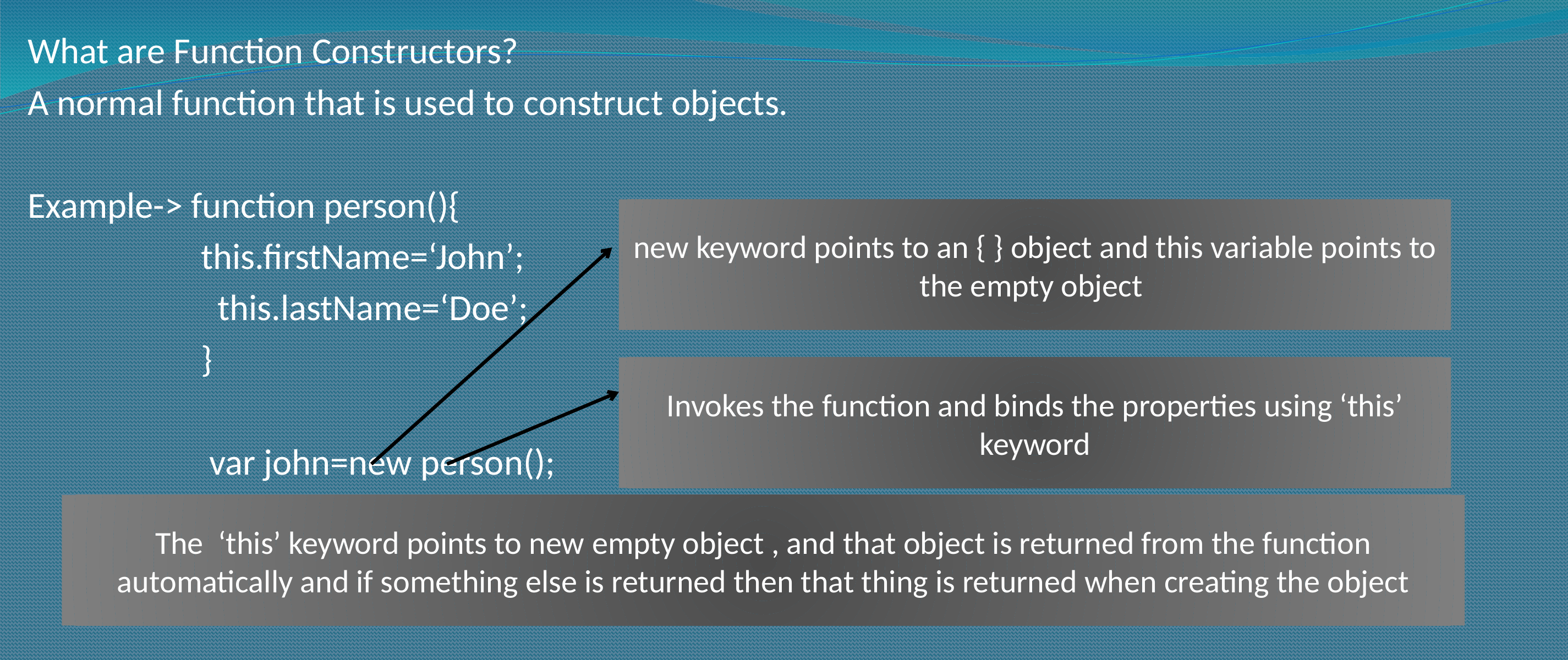

What are Function Constructors?
A normal function that is used to construct objects.

Example-> function person(){
                     this.firstName=‘John’;
		   this.lastName=‘Doe’;
                     }

		  var john=new person();

new keyword points to an { } object and this variable points to the empty object
Invokes the function and binds the properties using ‘this’ keyword
The  ‘this’ keyword points to new empty object , and that object is returned from the function automatically and if something else is returned then that thing is returned when creating the object